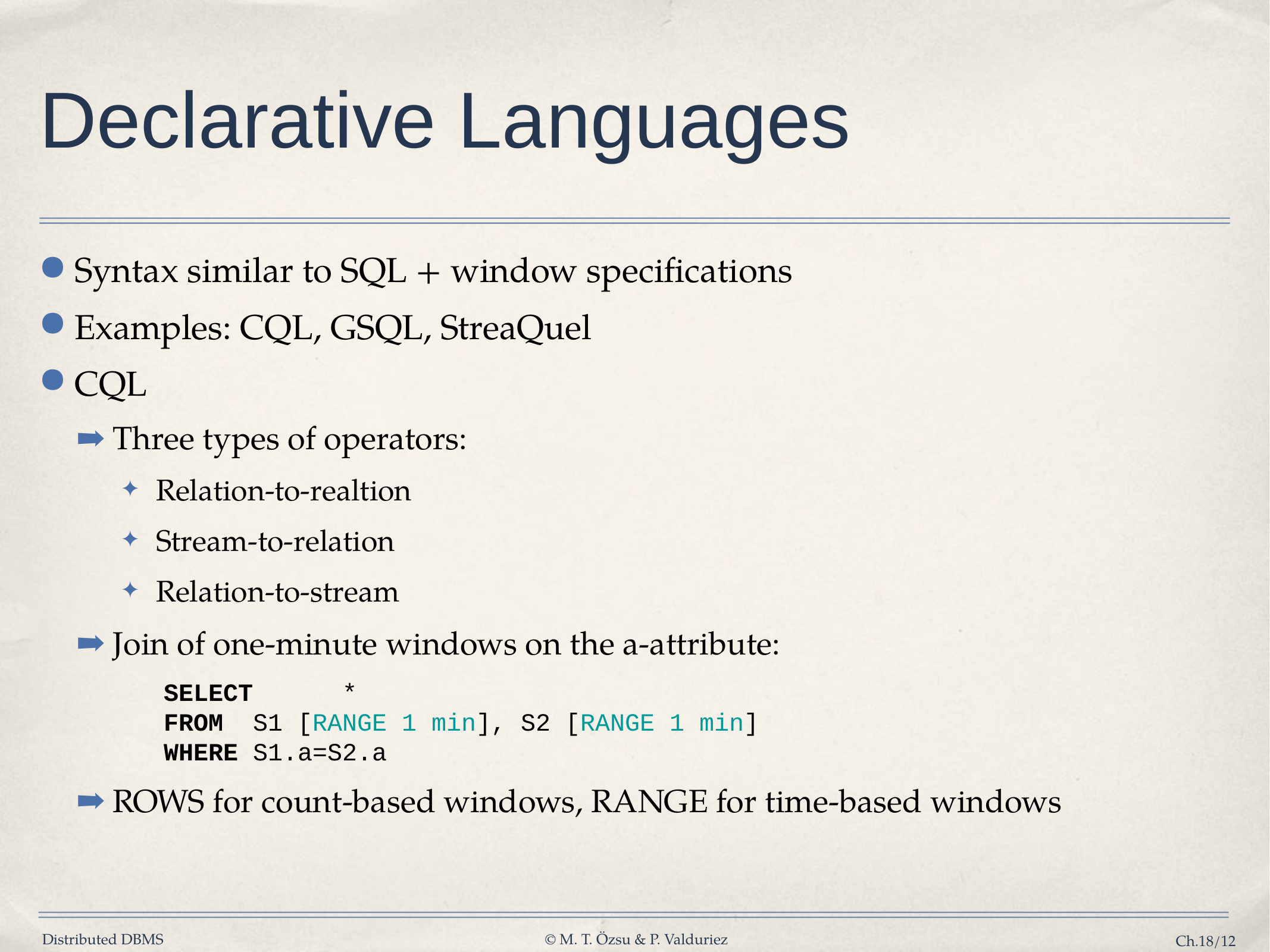

# Declarative Languages
Syntax similar to SQL + window specifications
Examples: CQL, GSQL, StreaQuel
CQL
Three types of operators:
Relation-to-realtion
Stream-to-relation
Relation-to-stream
Join of one-minute windows on the a-attribute:
SELECT	*
FROM	S1 [RANGE 1 min], S2 [RANGE 1 min]
WHERE	S1.a=S2.a
ROWS for count-based windows, RANGE for time-based windows